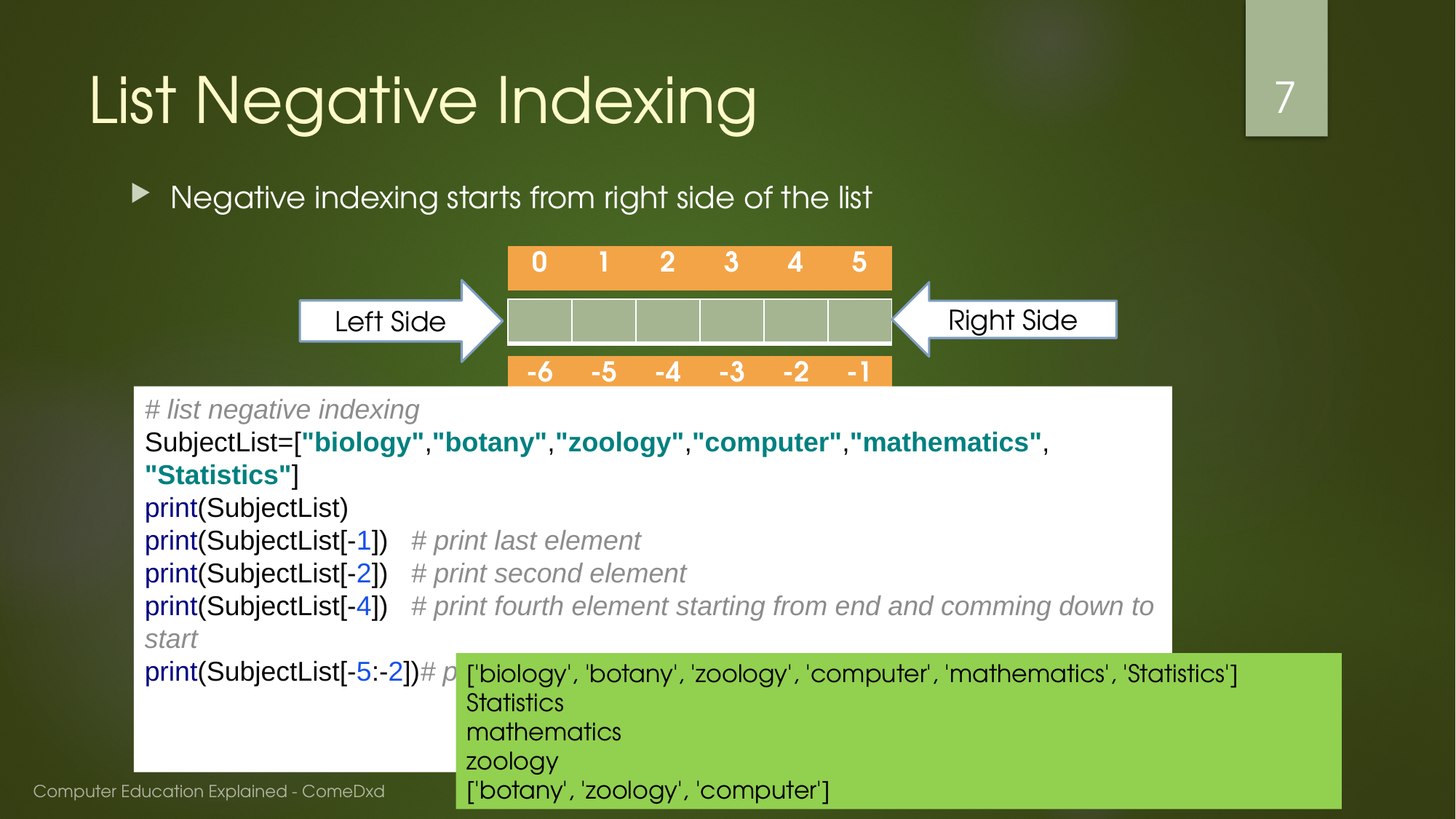

7
# List Negative Indexing
Negative indexing starts from right side of the list
| 0 | 1 | 2 | 3 | 4 | 5 |
| --- | --- | --- | --- | --- | --- |
Left Side
Right Side
|  |  |  |  |  |  |
| --- | --- | --- | --- | --- | --- |
| -6 | -5 | -4 | -3 | -2 | -1 |
| --- | --- | --- | --- | --- | --- |
# list negative indexing SubjectList=["biology","botany","zoology","computer","mathematics", "Statistics"] print(SubjectList) print(SubjectList[-1])   # print last element print(SubjectList[-2])   # print second element print(SubjectList[-4])   # print fourth element starting from end and comming down to start print(SubjectList[-5:-2])# print 5th element from right to 2nd element from right
['biology', 'botany', 'zoology', 'computer', 'mathematics', 'Statistics']
Statistics
mathematics
zoology
['botany', 'zoology', 'computer']
Computer Education Explained - ComeDxd